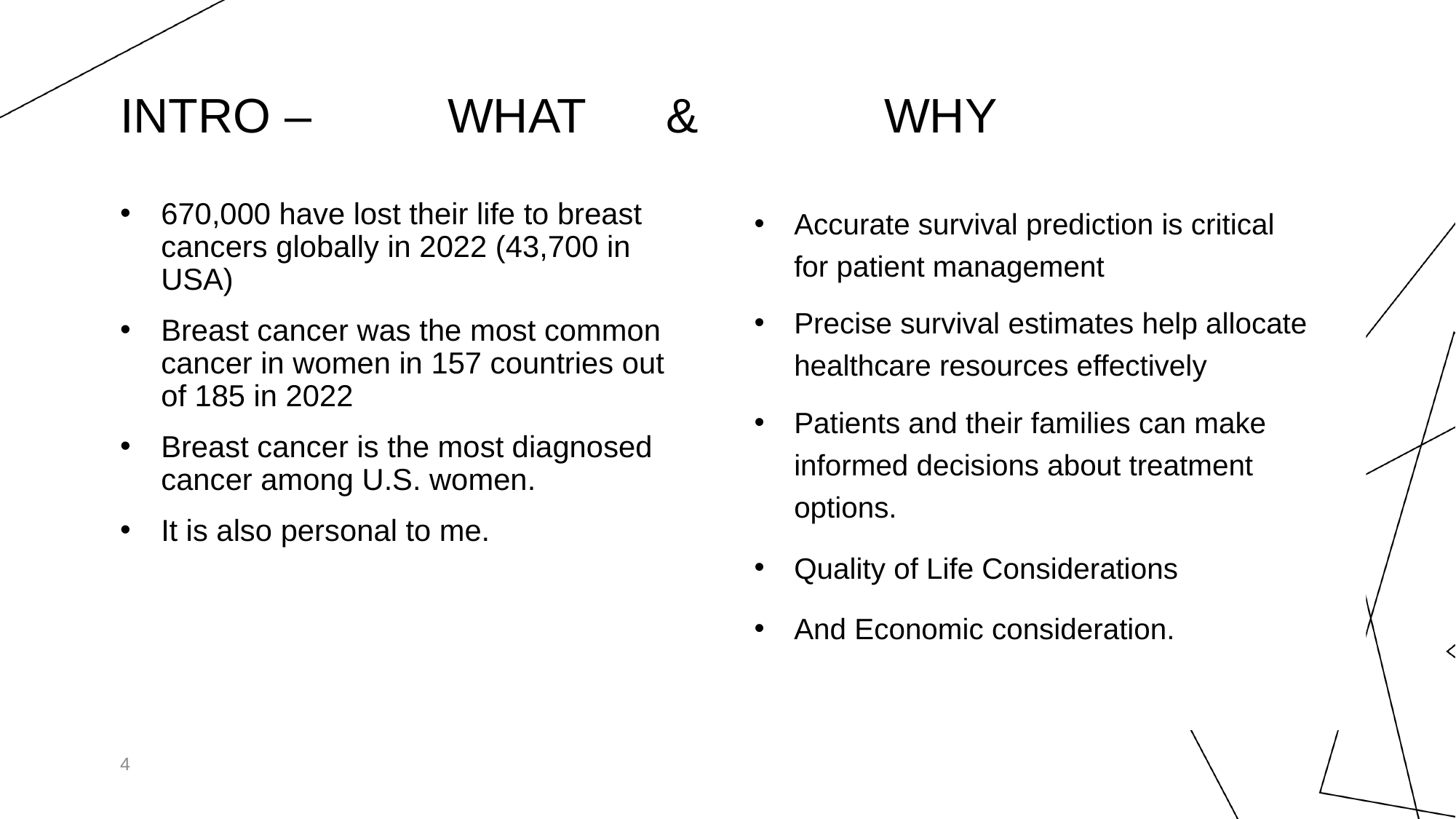

# Intro – 		What 	& 		Why
670,000 have lost their life to breast cancers globally in 2022 (43,700 in USA)
Breast cancer was the most common cancer in women in 157 countries out of 185 in 2022
Breast cancer is the most diagnosed cancer among U.S. women.
It is also personal to me.

Accurate survival prediction is critical for patient management
Precise survival estimates help allocate healthcare resources effectively
Patients and their families can make informed decisions about treatment options.
Quality of Life Considerations
And Economic consideration.

4